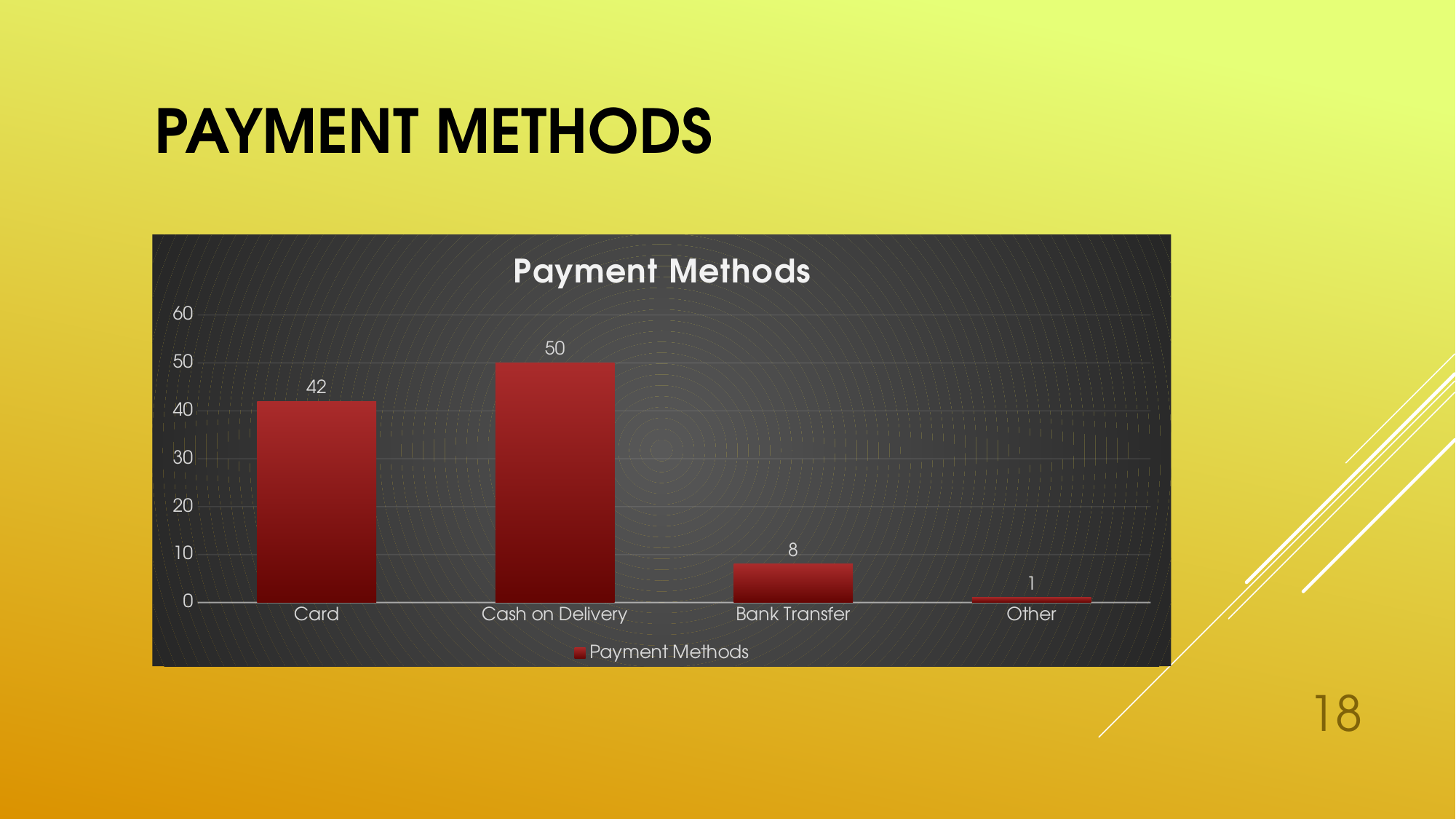

# Payment Methods

### Chart: Payment Methods

| Category | Payment Methods |
|---|---|
| Card | 42.0 |
| Cash on Delivery | 50.0 |
| Bank Transfer | 8.0 |
| Other | 1.0 |
18